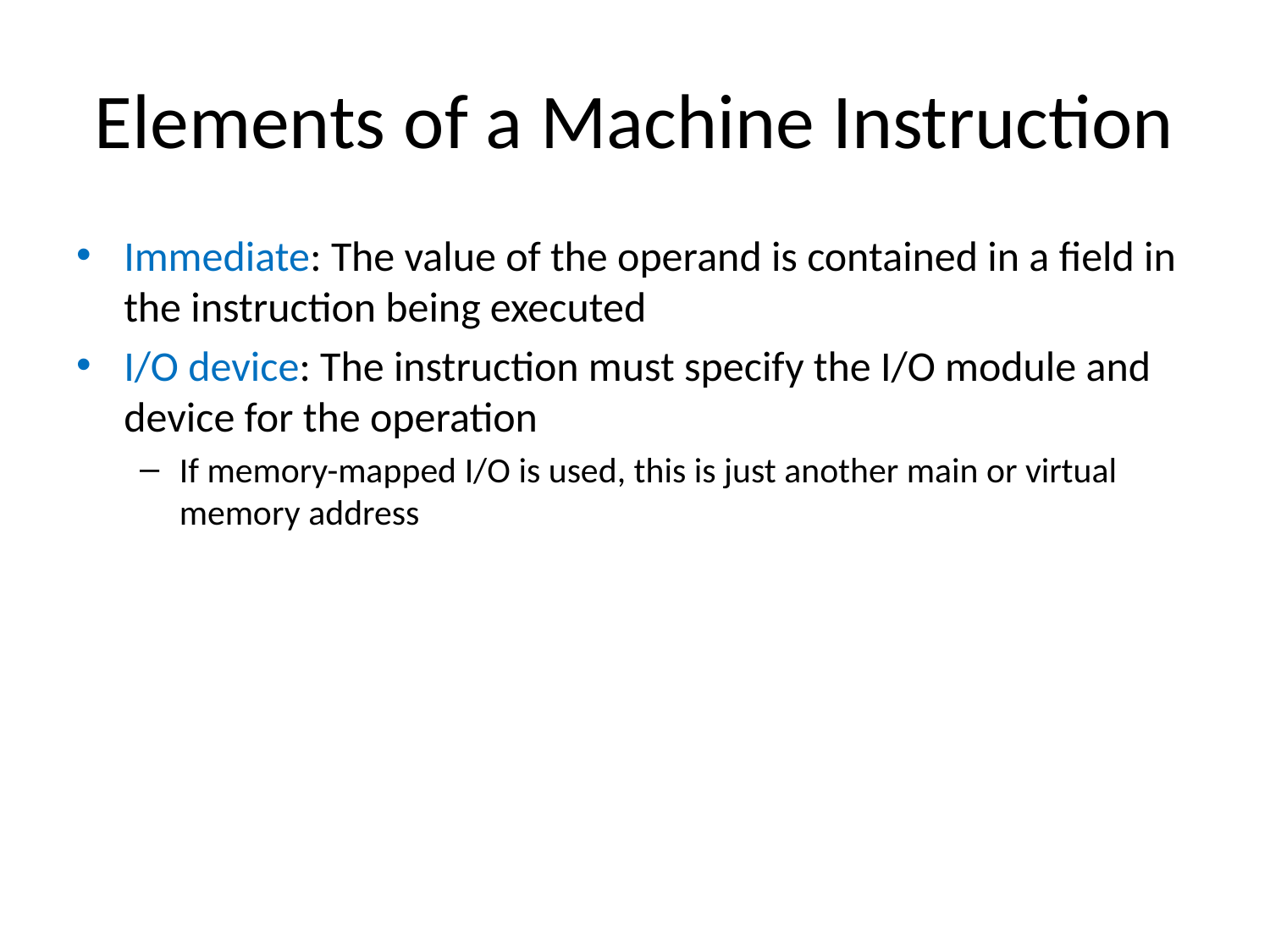

# Elements of a Machine Instruction
Immediate: The value of the operand is contained in a field in the instruction being executed
I/O device: The instruction must specify the I/O module and device for the operation
If memory-mapped I/O is used, this is just another main or virtual memory address